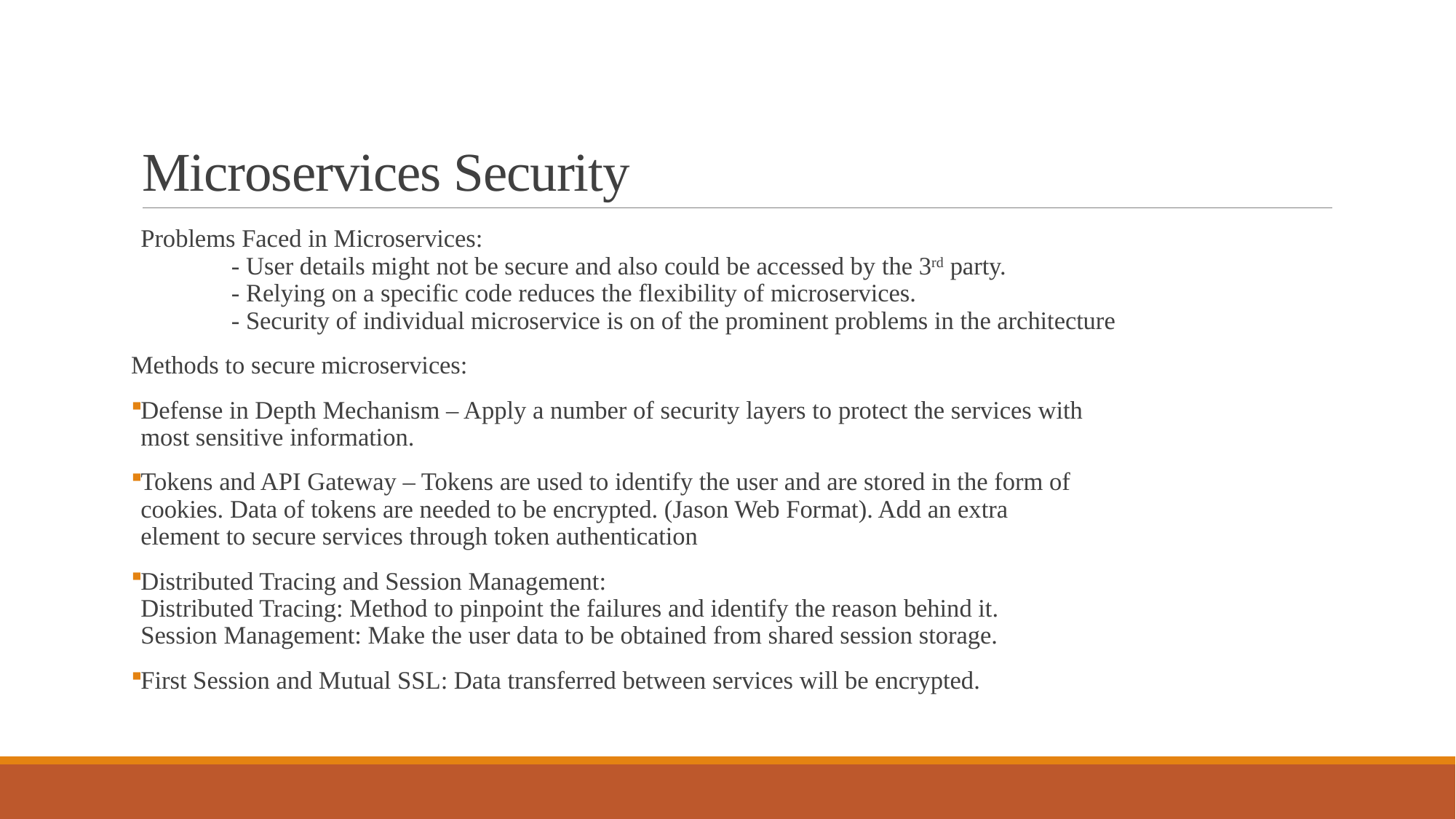

# Microservices Security
Problems Faced in Microservices:
	- User details might not be secure and also could be accessed by the 3rd party.
	- Relying on a specific code reduces the flexibility of microservices.
	- Security of individual microservice is on of the prominent problems in the architecture
Methods to secure microservices:
Defense in Depth Mechanism – Apply a number of security layers to protect the services with
	most sensitive information.
Tokens and API Gateway – Tokens are used to identify the user and are stored in the form of
	cookies. Data of tokens are needed to be encrypted. (Jason Web Format). Add an extra
	element to secure services through token authentication
Distributed Tracing and Session Management:
	Distributed Tracing: Method to pinpoint the failures and identify the reason behind it.
	Session Management: Make the user data to be obtained from shared session storage.
First Session and Mutual SSL: Data transferred between services will be encrypted.